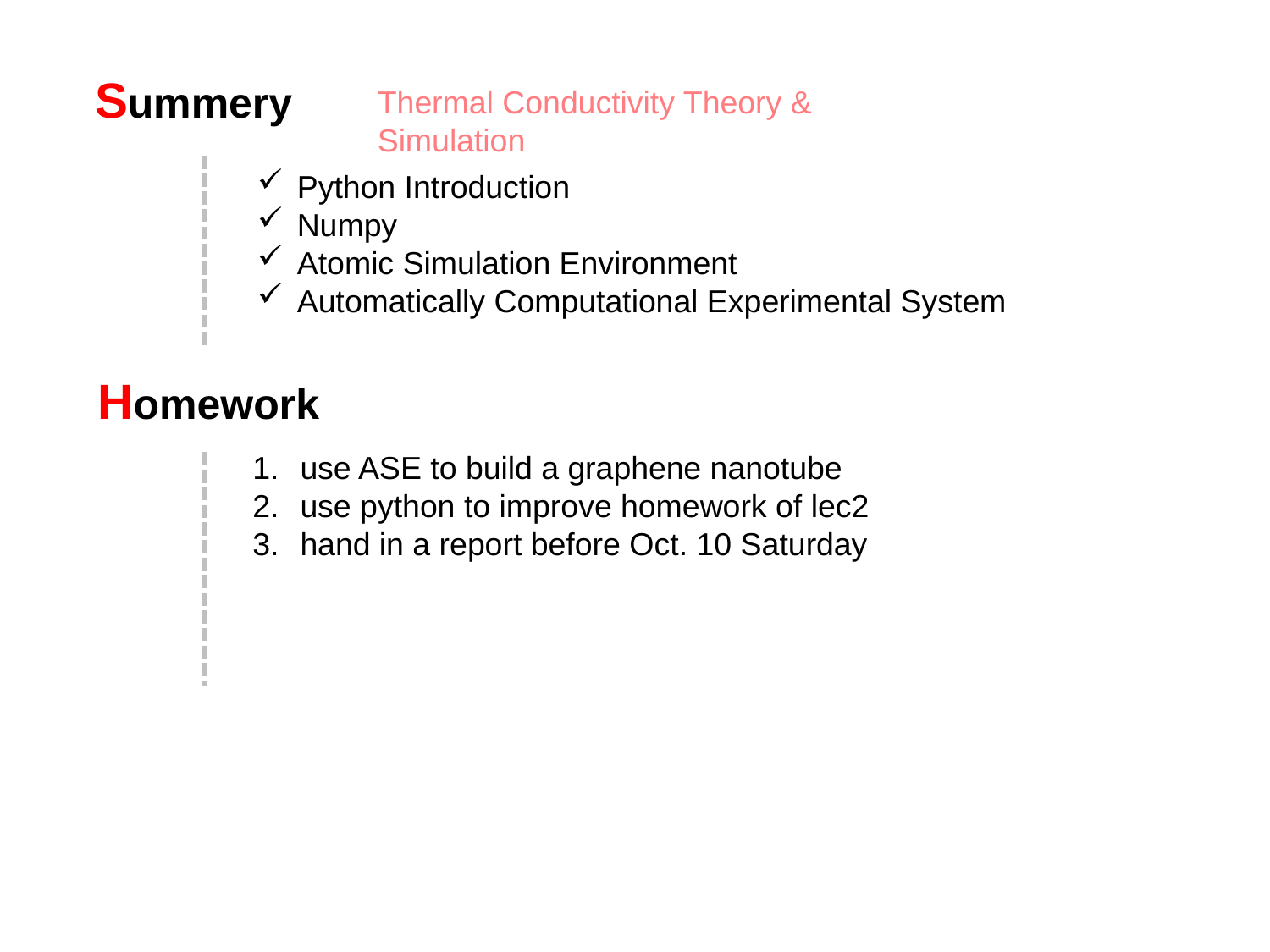

Summery
Thermal Conductivity Theory & Simulation
Python Introduction
Numpy
Atomic Simulation Environment
Automatically Computational Experimental System
Homework
use ASE to build a graphene nanotube
use python to improve homework of lec2
hand in a report before Oct. 10 Saturday